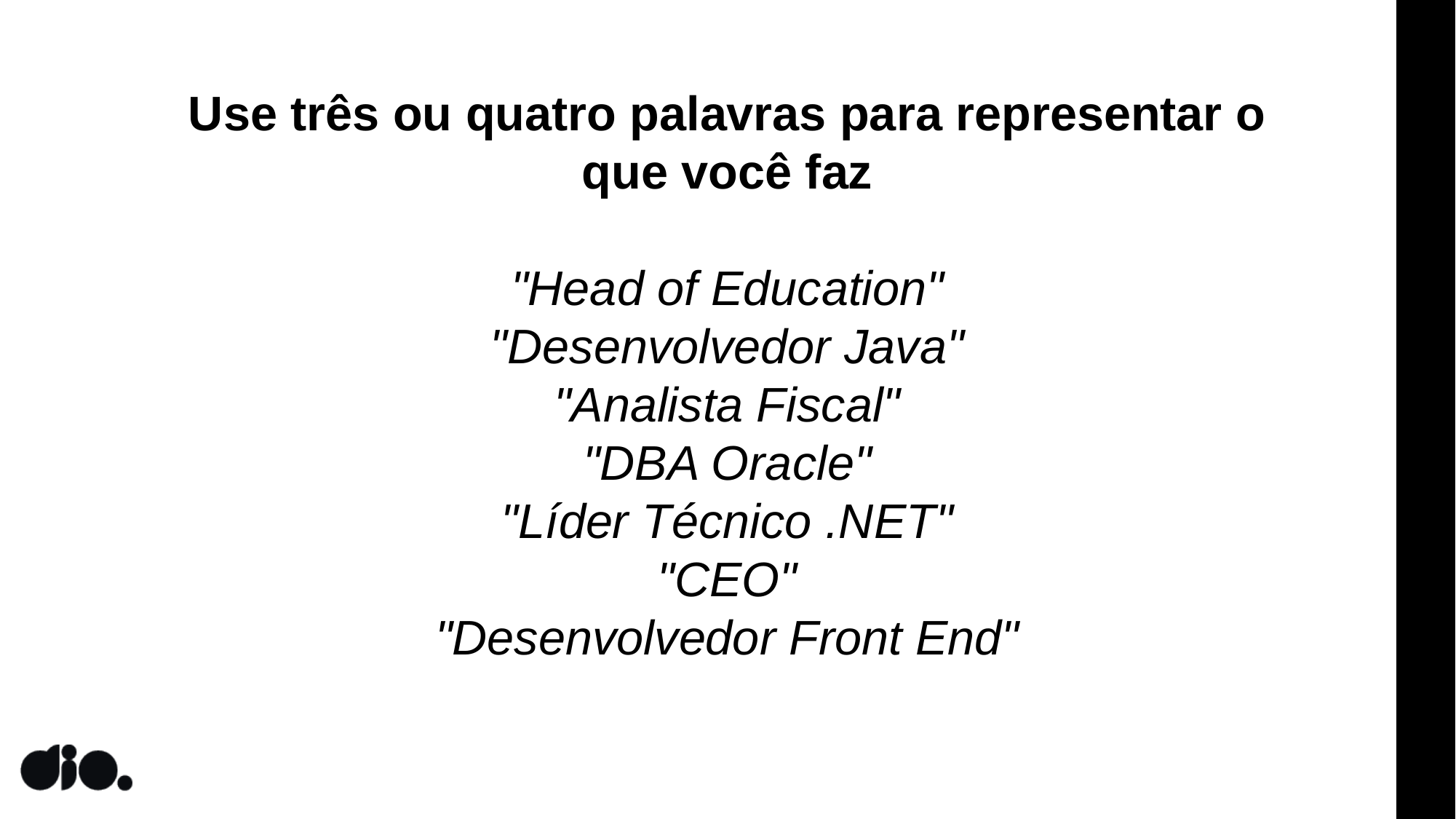

Use três ou quatro palavras para representar o que você faz

"Head of Education"
"Desenvolvedor Java"
"Analista Fiscal"
"DBA Oracle"
"Líder Técnico .NET"
"CEO"
"Desenvolvedor Front End"